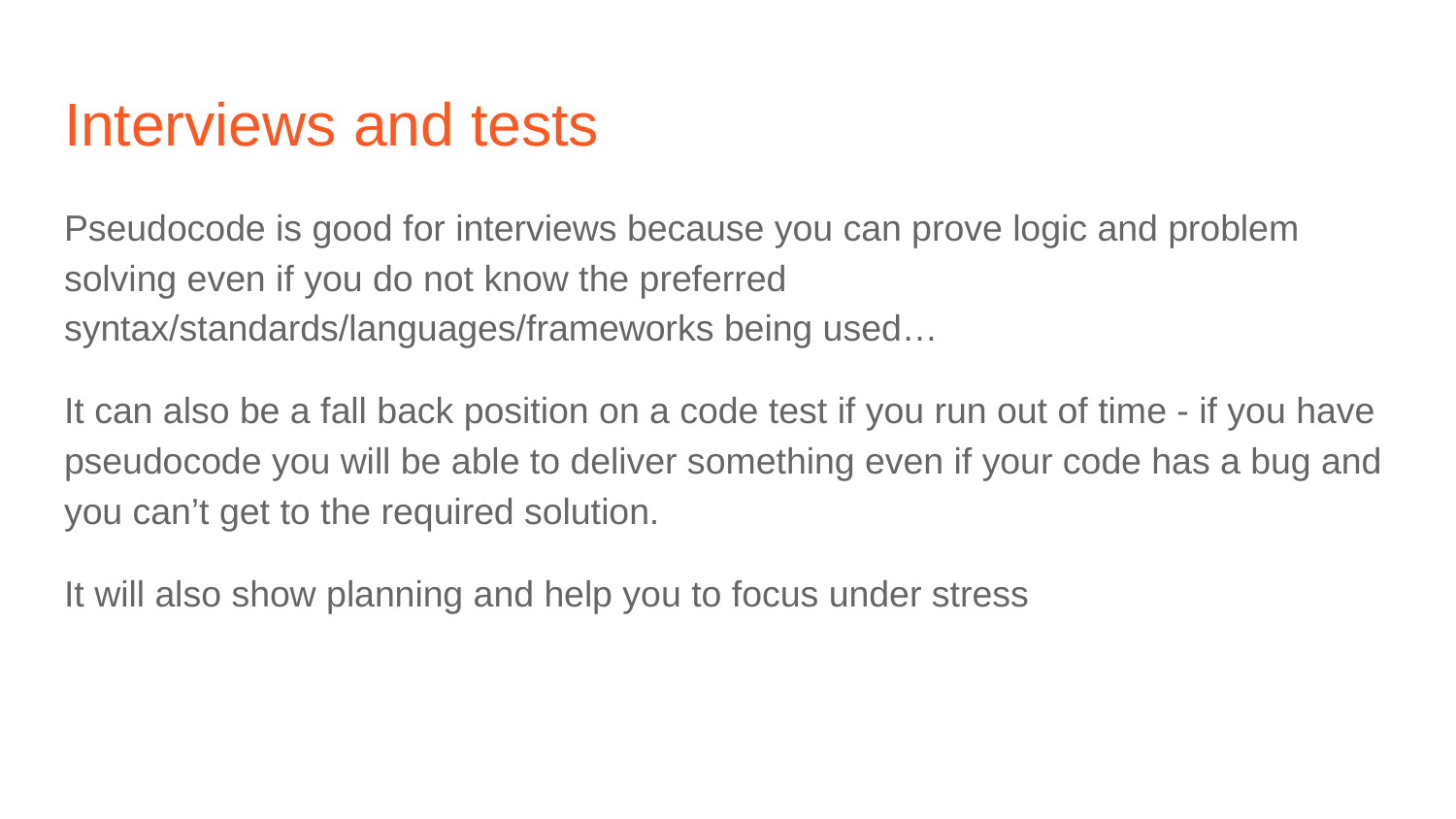

# Interviews and tests
Pseudocode is good for interviews because you can prove logic and problem solving even if you do not know the preferred syntax/standards/languages/frameworks being used…
It can also be a fall back position on a code test if you run out of time - if you have pseudocode you will be able to deliver something even if your code has a bug and you can’t get to the required solution.
It will also show planning and help you to focus under stress